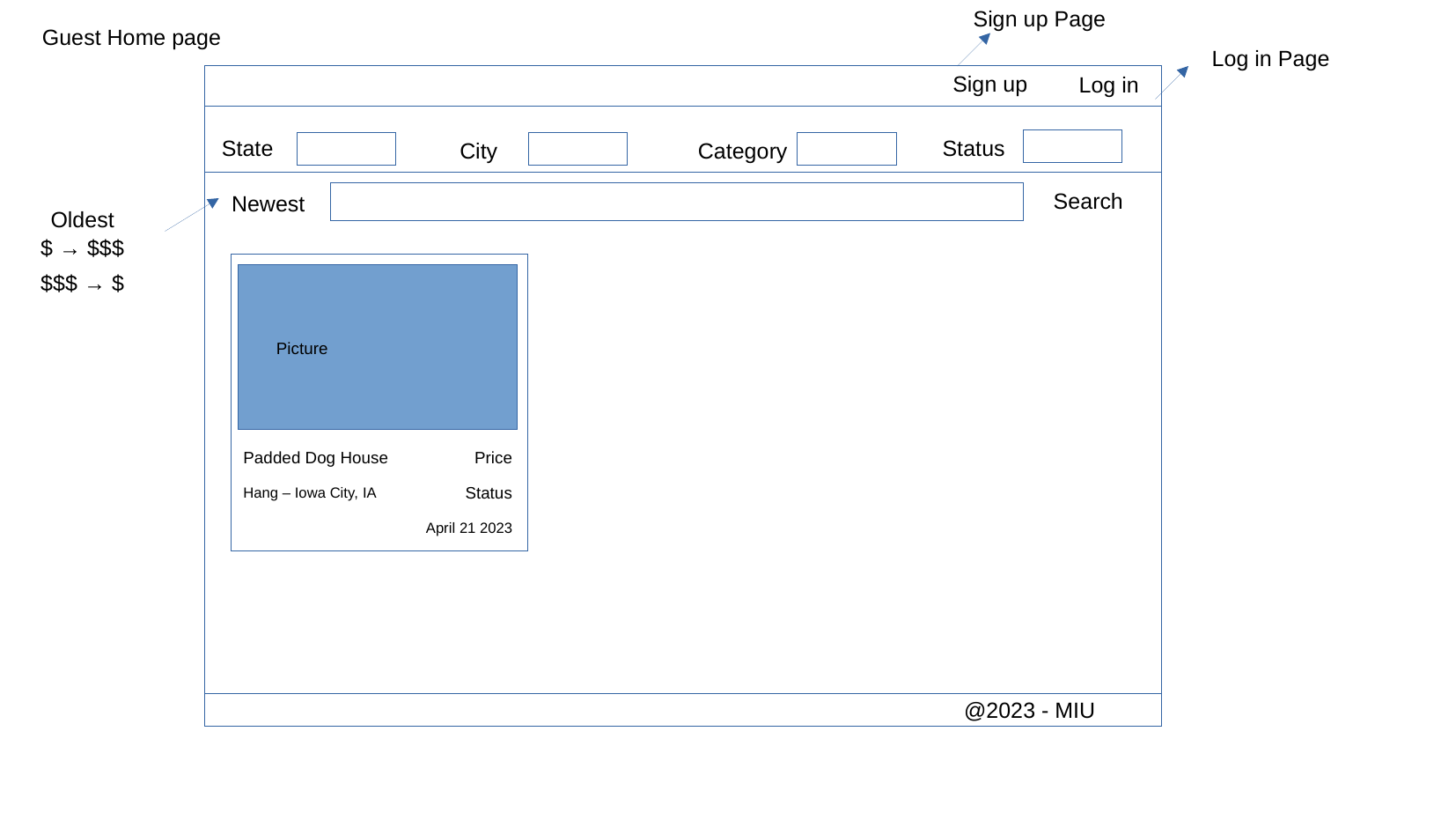

Sign up Page
Guest Home page

Log in Page

Sign up

Log in

State
Status

City

Category

Search
Newest

Oldest
$ → $$$

$$$ → $

Picture
Padded Dog House
Price
Hang – Iowa City, IA
Status
 April 21 2023
@2023 - MIU